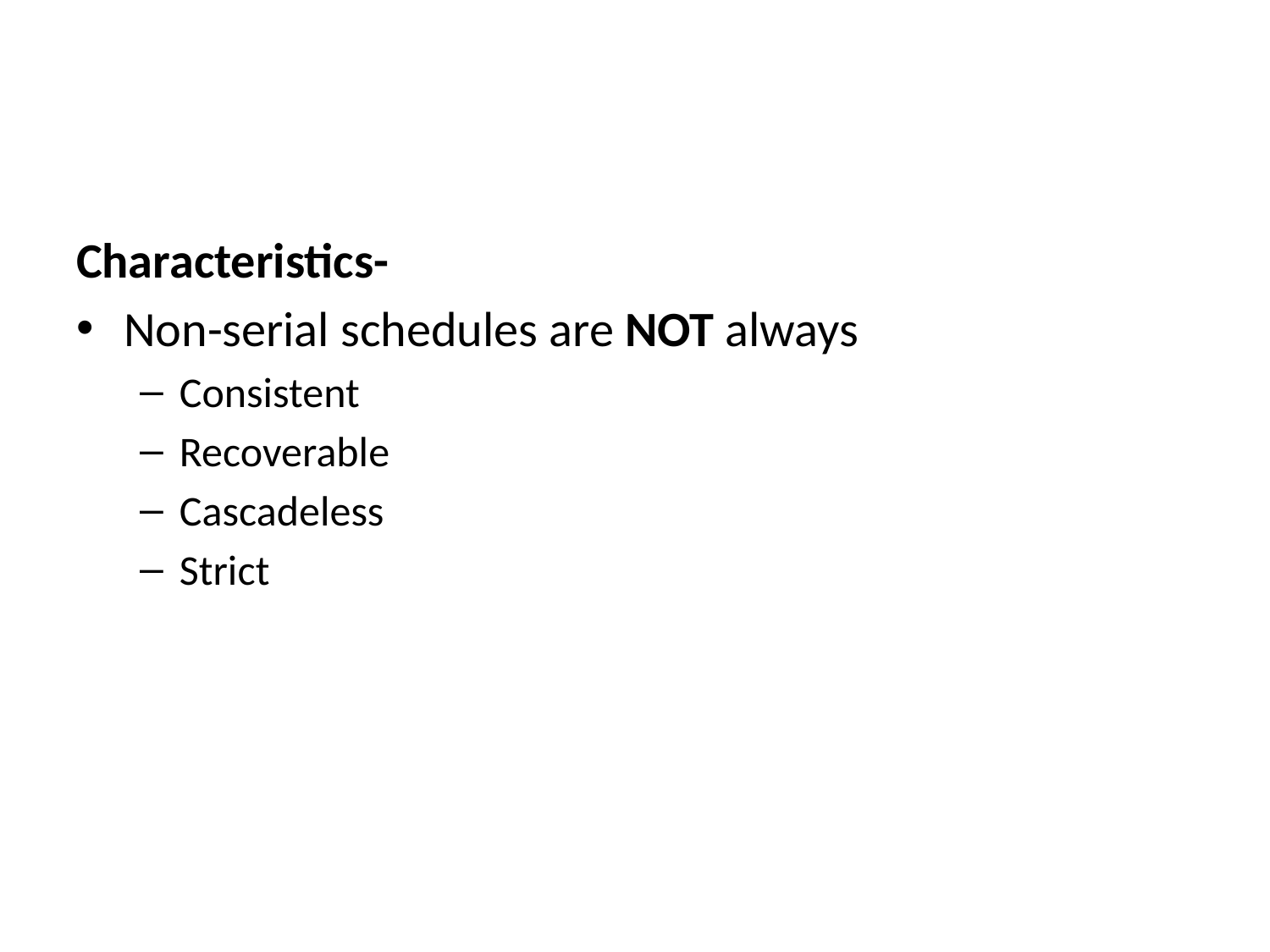

#
Characteristics-
Non-serial schedules are NOT always
Consistent
Recoverable
Cascadeless
Strict